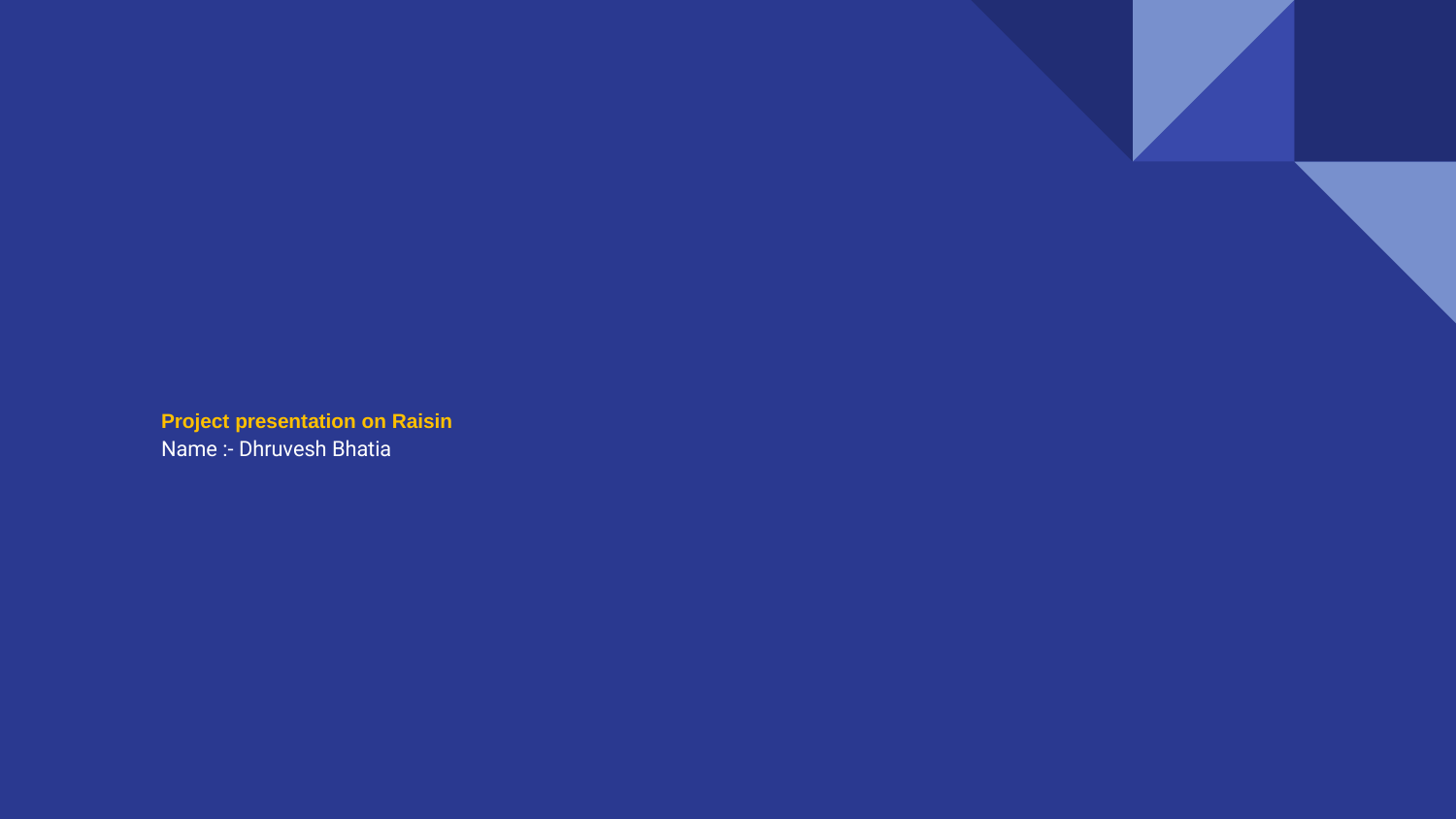

# Project presentation on Raisin
Name :- Dhruvesh Bhatia